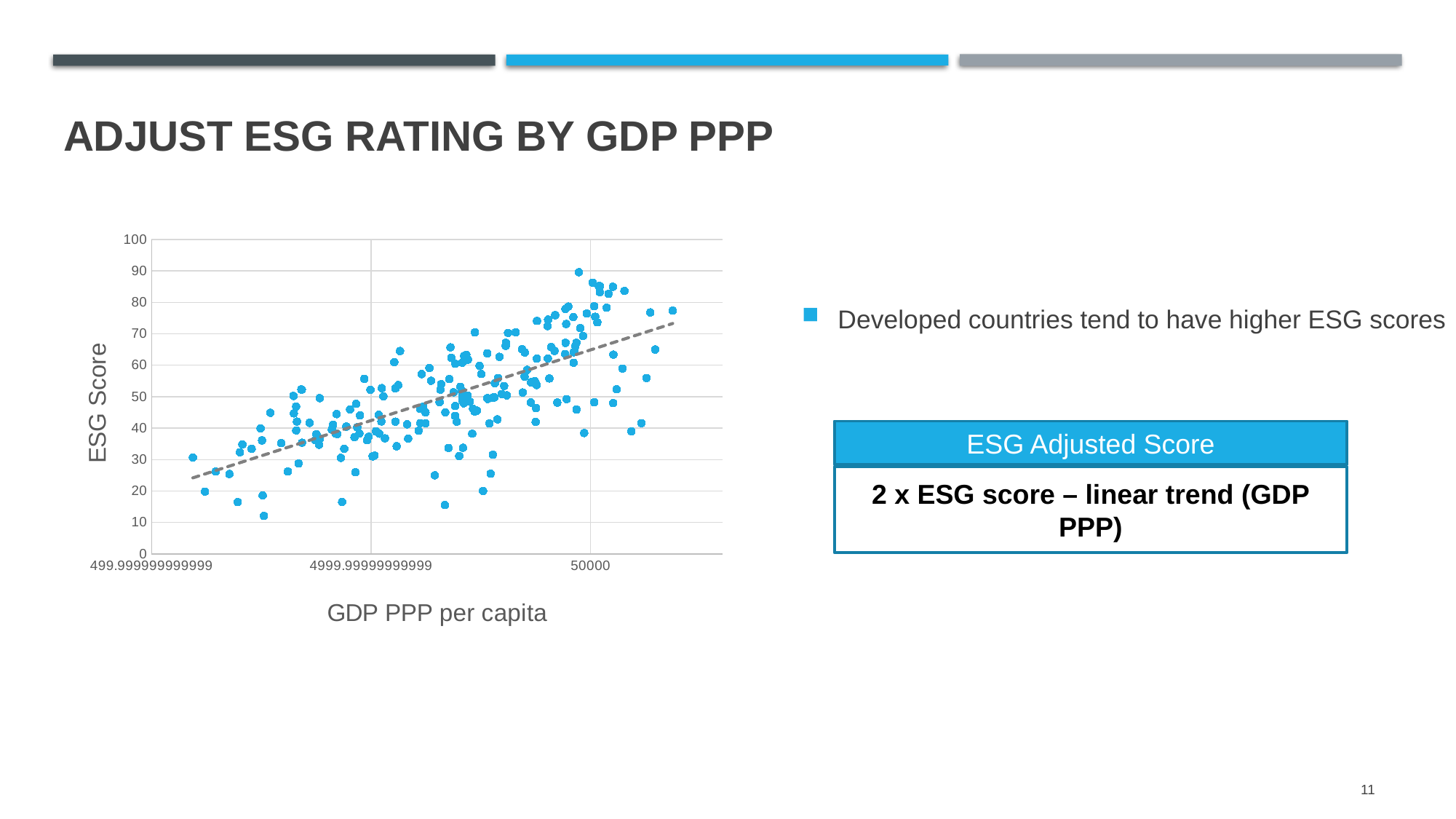

# Adjust ESG RATING by GDP PPP
Developed countries tend to have higher ESG scores

### Chart

| Category |  |
|---|---|
ESG Adjusted Score
2 x ESG score – linear trend (GDP PPP)
11